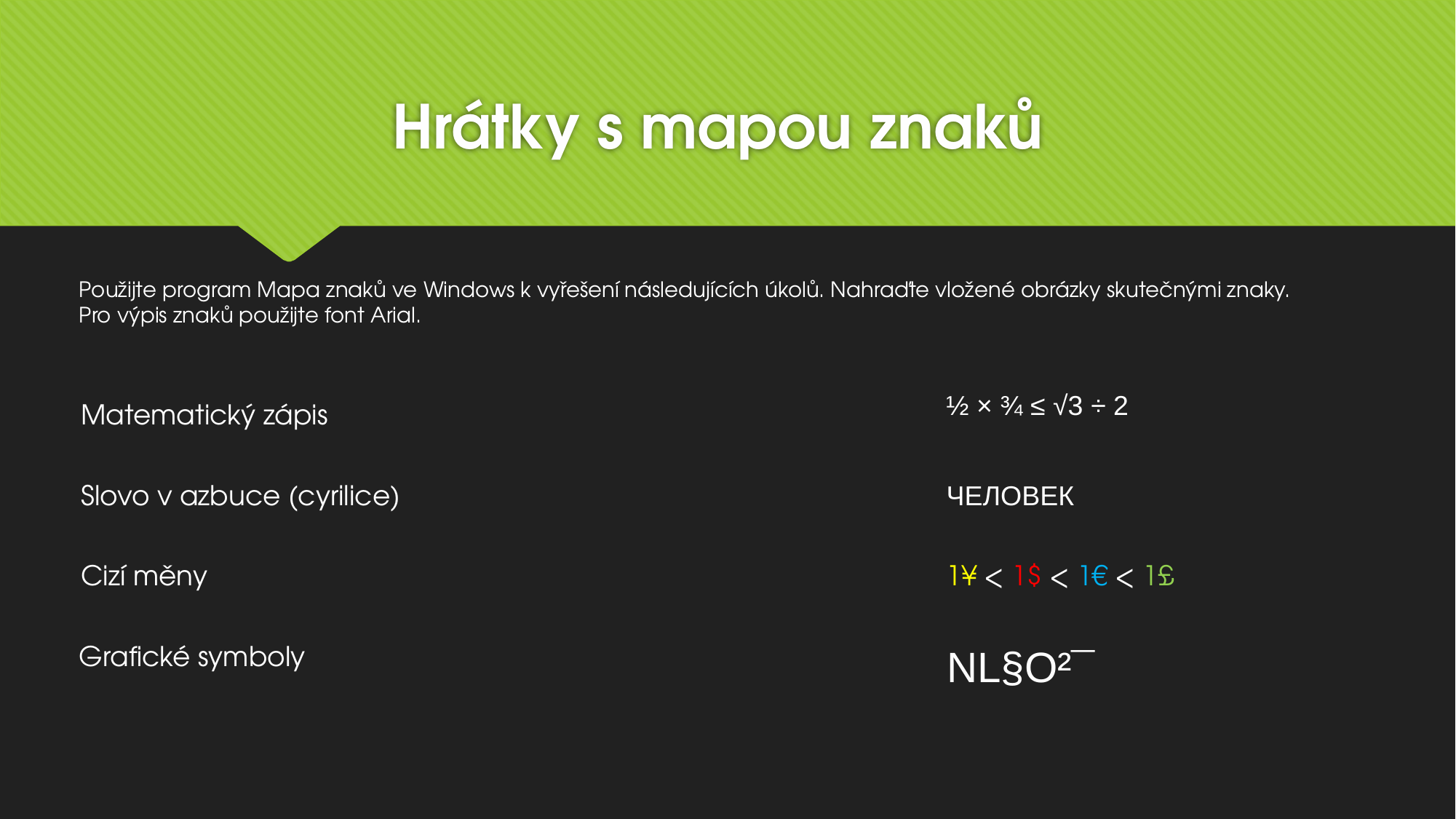

# Hrátky s mapou znaků
Použijte program Mapa znaků ve Windows k vyřešení následujících úkolů. Nahraďte vložené obrázky skutečnými znaky.
Pro výpis znaků použijte font Arial.
½ × ¾ ≤ √3 ÷ 2

Matematický zápis
ЧЕЛОВЕК
Slovo v azbuce (cyrilice)
1¥ < 1$ < 1€ < 1£
Cizí měny
Grafické symboly
NL§O²¯